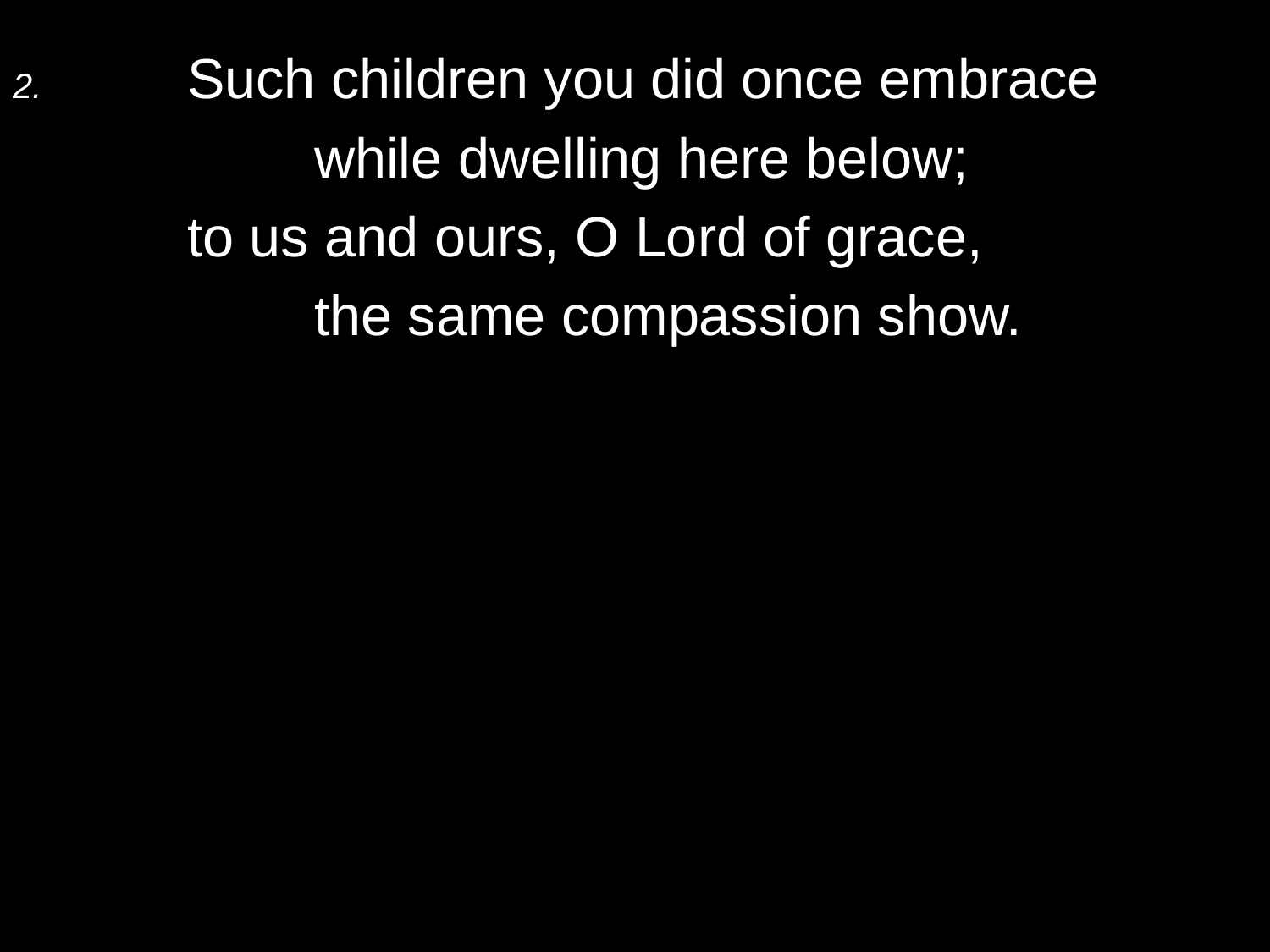

2.	Such children you did once embrace
		while dwelling here below;
	to us and ours, O Lord of grace,
		the same compassion show.